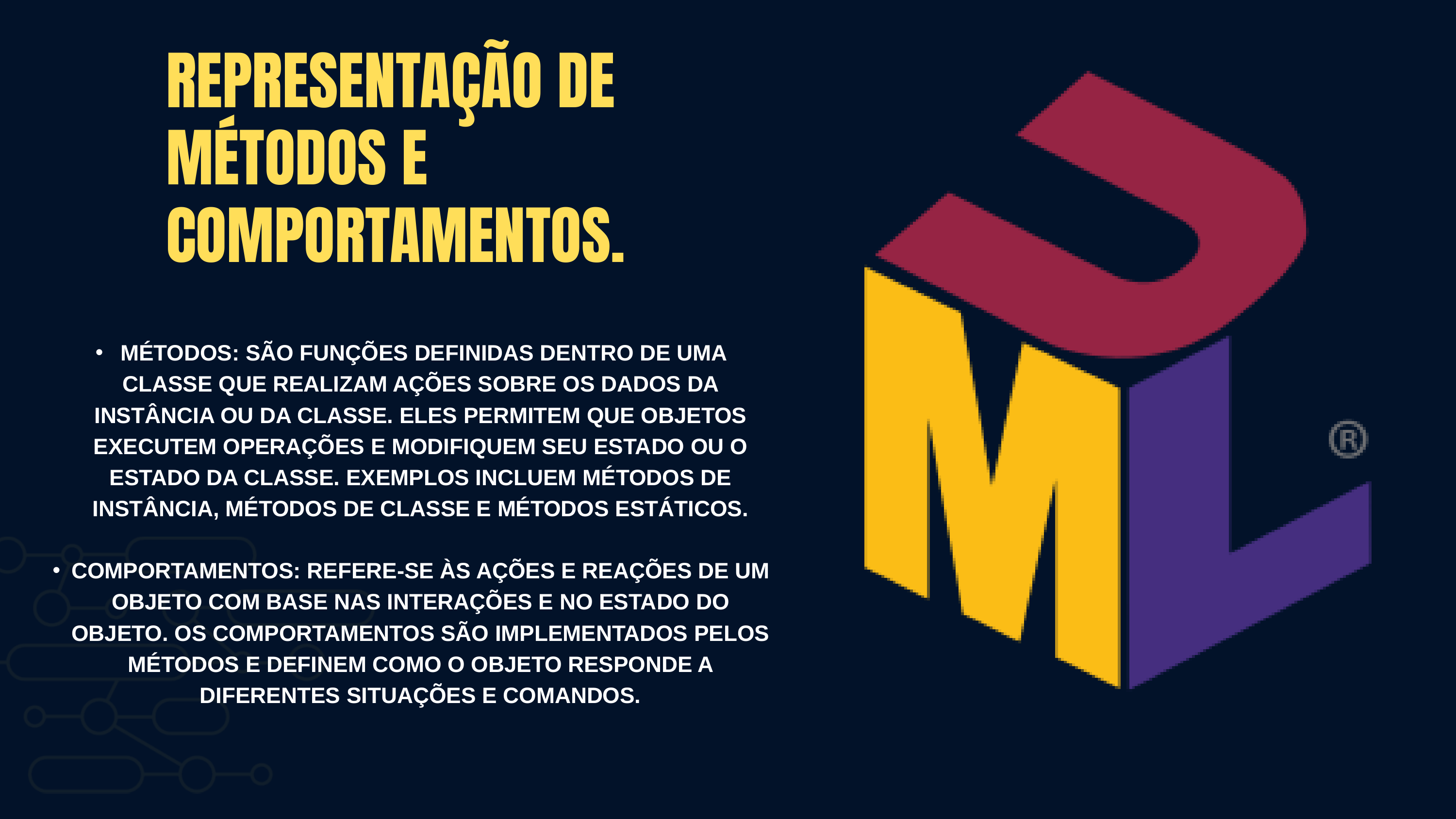

REPRESENTAÇÃO DE MÉTODOS E COMPORTAMENTOS.

 MÉTODOS: SÃO FUNÇÕES DEFINIDAS DENTRO DE UMA CLASSE QUE REALIZAM AÇÕES SOBRE OS DADOS DA INSTÂNCIA OU DA CLASSE. ELES PERMITEM QUE OBJETOS EXECUTEM OPERAÇÕES E MODIFIQUEM SEU ESTADO OU O ESTADO DA CLASSE. EXEMPLOS INCLUEM MÉTODOS DE INSTÂNCIA, MÉTODOS DE CLASSE E MÉTODOS ESTÁTICOS.

COMPORTAMENTOS: REFERE-SE ÀS AÇÕES E REAÇÕES DE UM OBJETO COM BASE NAS INTERAÇÕES E NO ESTADO DO OBJETO. OS COMPORTAMENTOS SÃO IMPLEMENTADOS PELOS MÉTODOS E DEFINEM COMO O OBJETO RESPONDE A DIFERENTES SITUAÇÕES E COMANDOS.